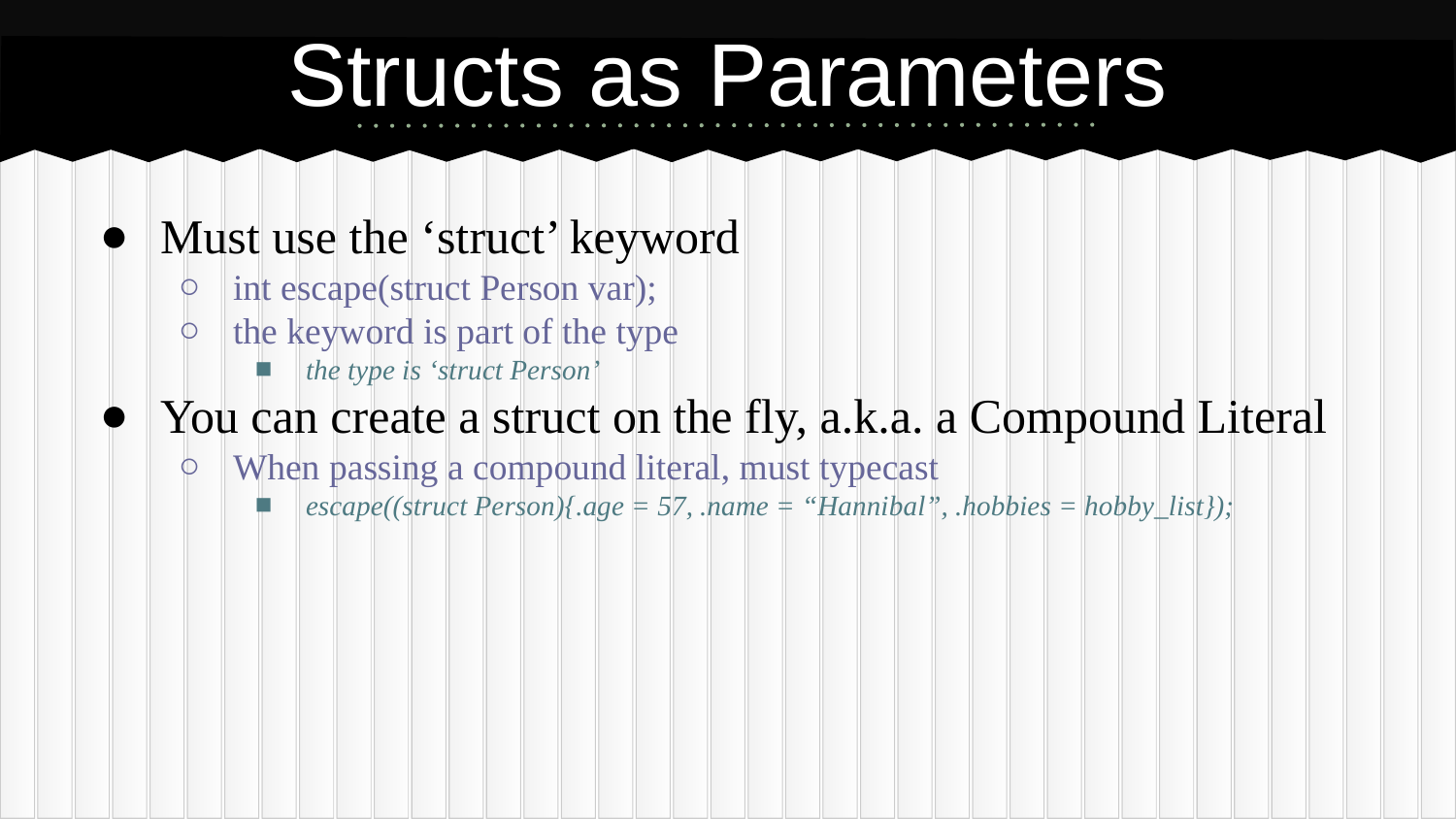

# Structs as Parameters
Must use the ‘struct’ keyword
int escape(struct Person var);
the keyword is part of the type
the type is ‘struct Person’
You can create a struct on the fly, a.k.a. a Compound Literal
When passing a compound literal, must typecast
escape((struct Person){.age = 57, .name = “Hannibal”, .hobbies = hobby_list});